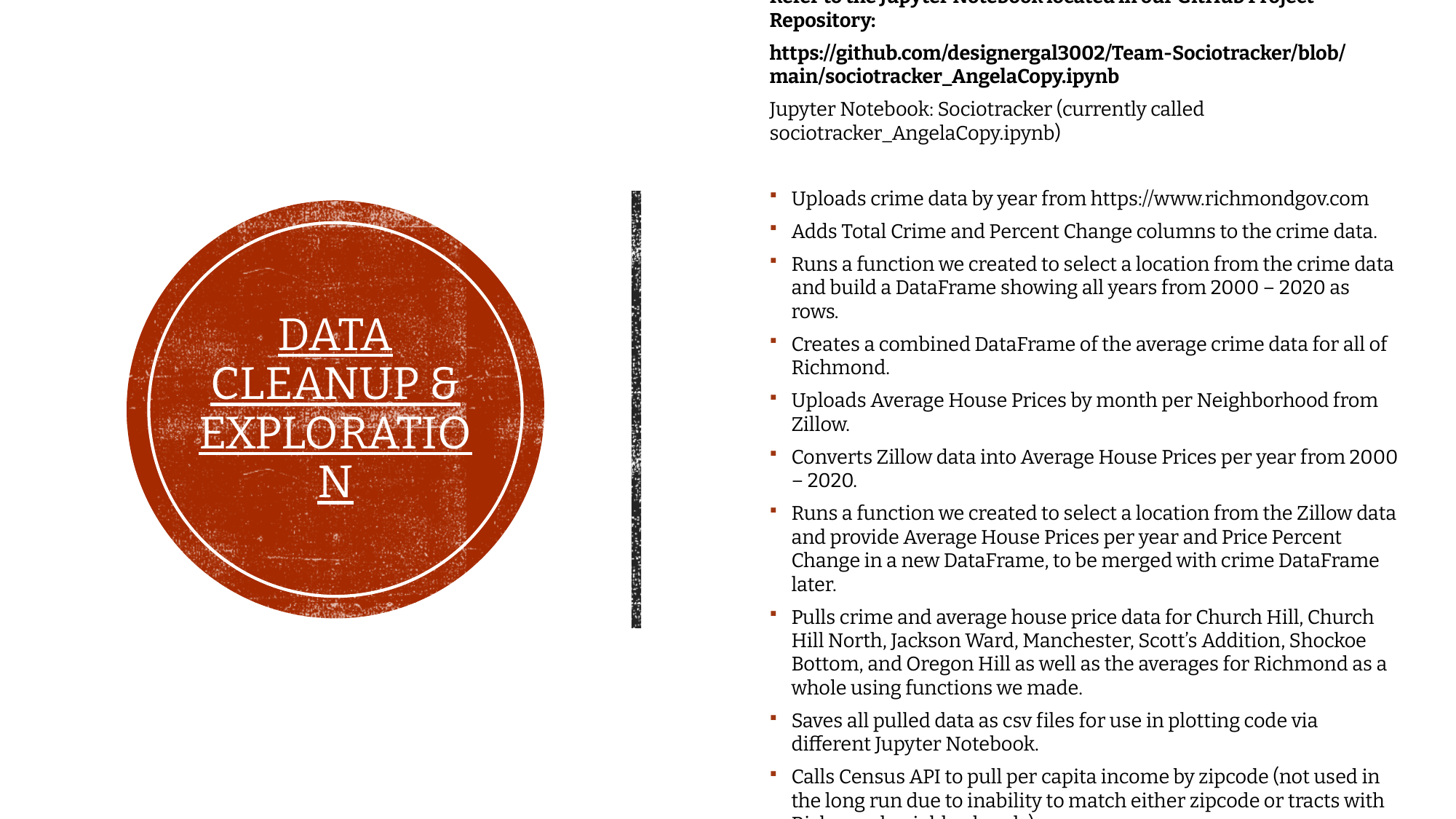

Refer to the Jupyter Notebook located in our GitHub Project Repository:
https://github.com/designergal3002/Team-Sociotracker/blob/main/sociotracker_AngelaCopy.ipynb
Jupyter Notebook: Sociotracker (currently called sociotracker_AngelaCopy.ipynb)

Uploads crime data by year from https://www.richmondgov.com
Adds Total Crime and Percent Change columns to the crime data.
Runs a function we created to select a location from the crime data and build a DataFrame showing all years from 2000 – 2020 as rows.
Creates a combined DataFrame of the average crime data for all of Richmond.
Uploads Average House Prices by month per Neighborhood from Zillow.
Converts Zillow data into Average House Prices per year from 2000 – 2020.
Runs a function we created to select a location from the Zillow data and provide Average House Prices per year and Price Percent Change in a new DataFrame, to be merged with crime DataFrame later.
Pulls crime and average house price data for Church Hill, Church Hill North, Jackson Ward, Manchester, Scott’s Addition, Shockoe Bottom, and Oregon Hill as well as the averages for Richmond as a whole using functions we made.
Saves all pulled data as csv files for use in plotting code via different Jupyter Notebook.
Calls Census API to pull per capita income by zipcode (not used in the long run due to inability to match either zipcode or tracts with Richmond neighborhoods).

DATA CLEANUP & EXPLORATION